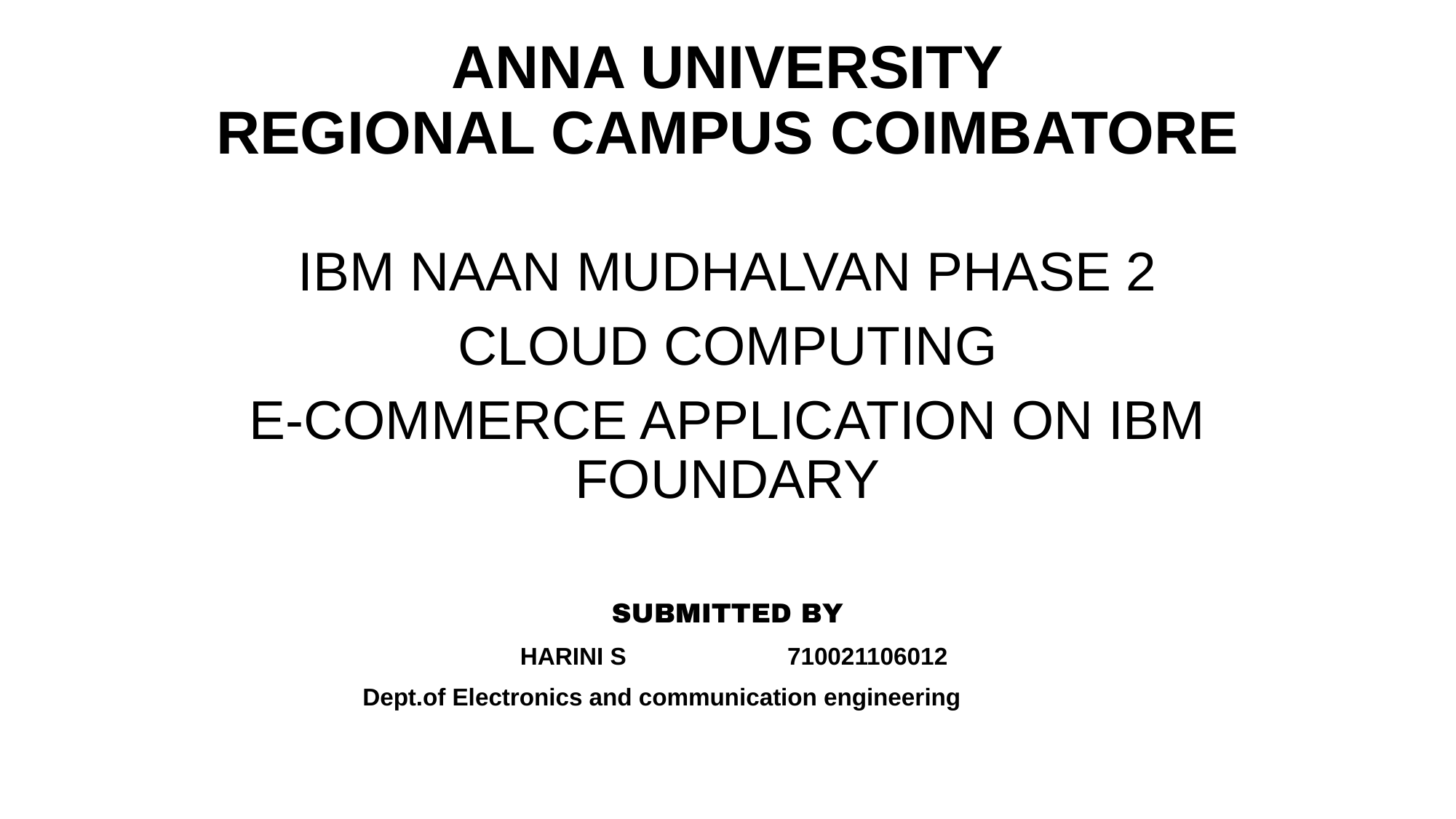

# ANNA UNIVERSITY REGIONAL CAMPUS COIMBATORE
IBM NAAN MUDHALVAN PHASE 2
CLOUD COMPUTING
E-COMMERCE APPLICATION ON IBM FOUNDARY

SUBMITTED BY
  HARINI S                        710021106012
	         Dept.of Electronics and communication engineering